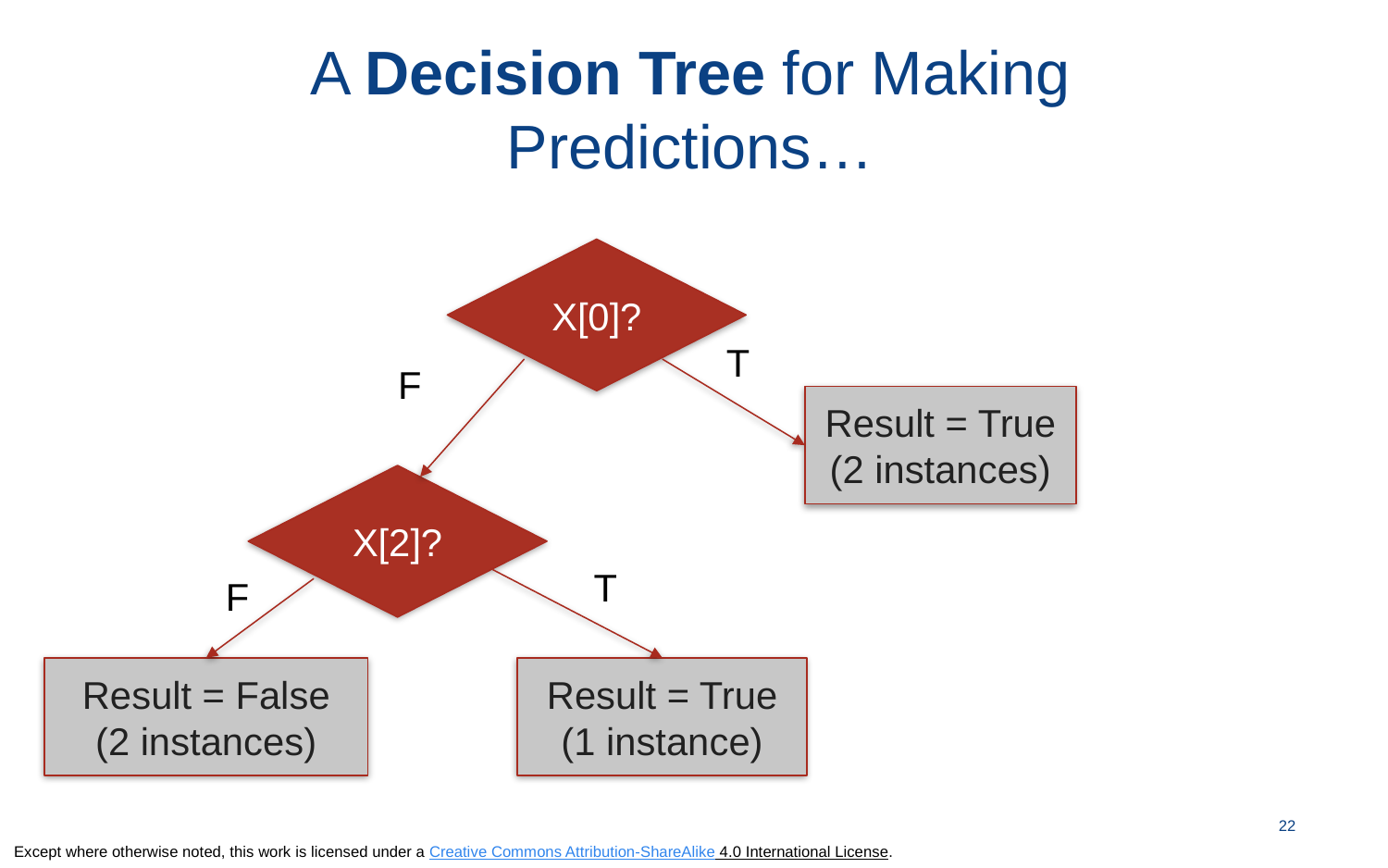

# A Decision Tree for Making Predictions…
X[0]?
T
F
Result = True
(2 instances)
X[2]?
T
F
Result = False
(2 instances)
Result = True
(1 instance)
22